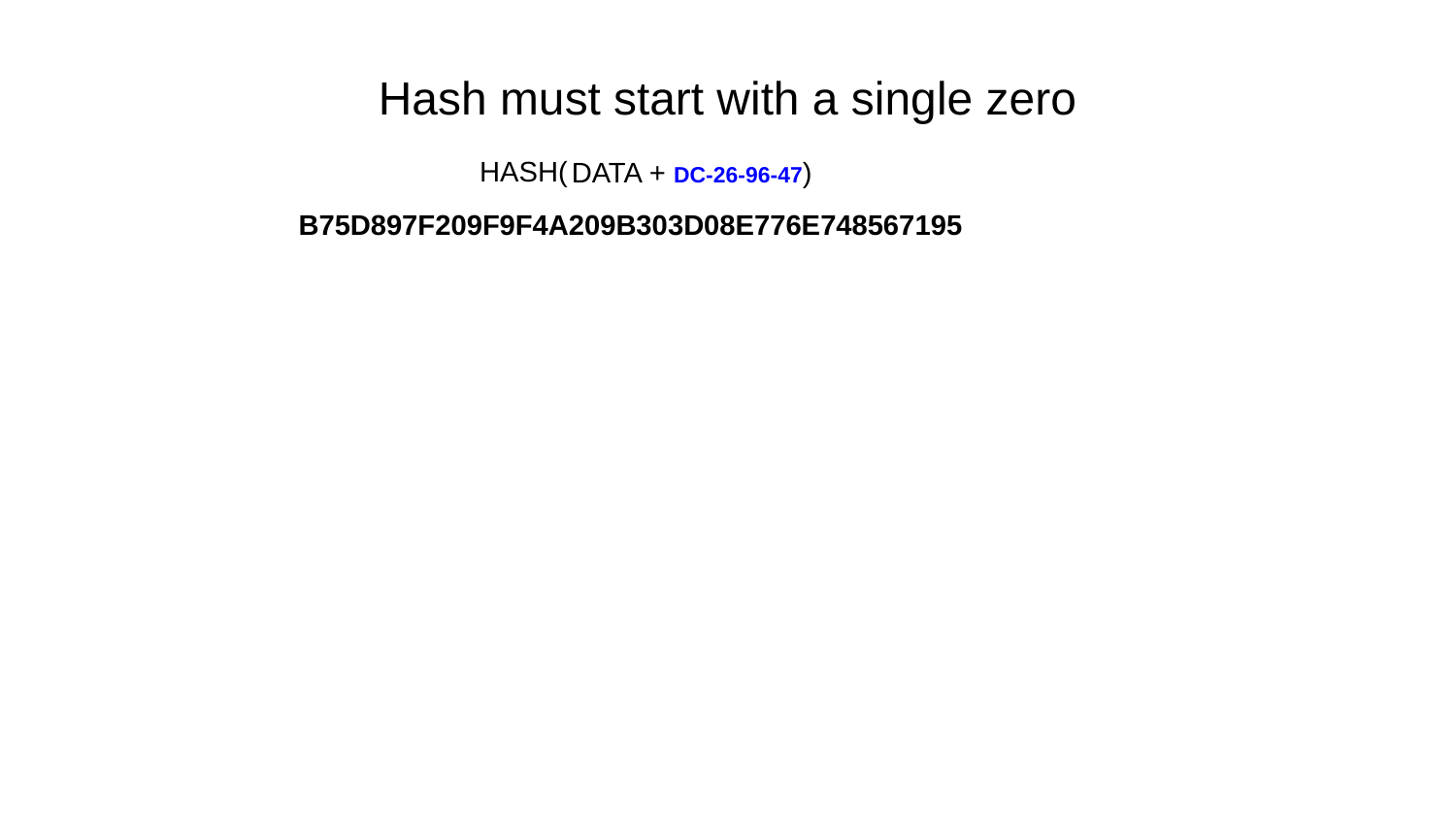

Hash must start with a single zero
HASH(
DATA + DC-26-96-47)
B75D897F209F9F4A209B303D08E776E748567195